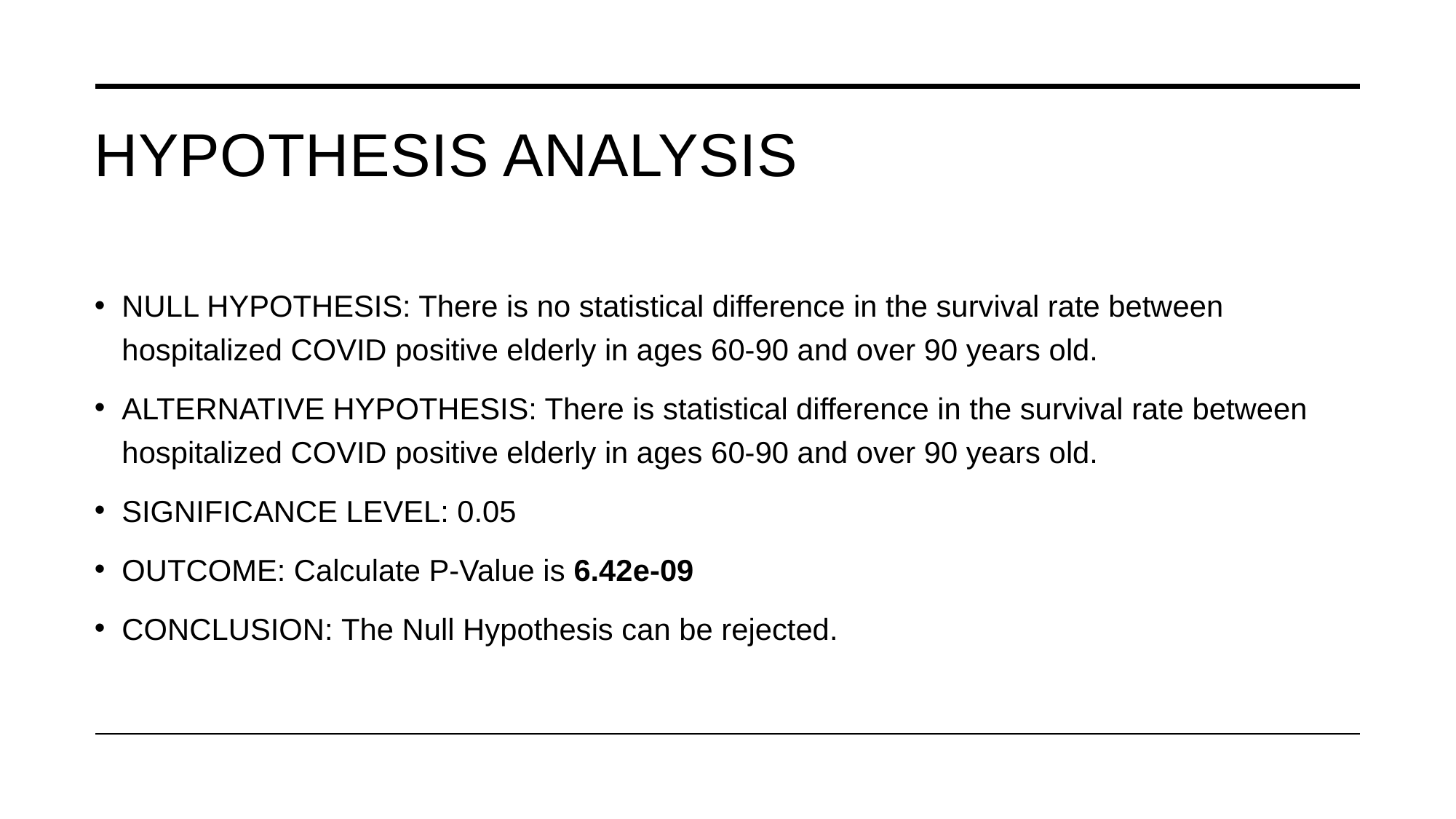

# HYPOTHESIS ANALYSIS
NULL HYPOTHESIS: There is no statistical difference in the survival rate between hospitalized COVID positive elderly in ages 60-90 and over 90 years old.
ALTERNATIVE HYPOTHESIS: There is statistical difference in the survival rate between hospitalized COVID positive elderly in ages 60-90 and over 90 years old.
SIGNIFICANCE LEVEL: 0.05
OUTCOME: Calculate P-Value is 6.42e-09
CONCLUSION: The Null Hypothesis can be rejected.